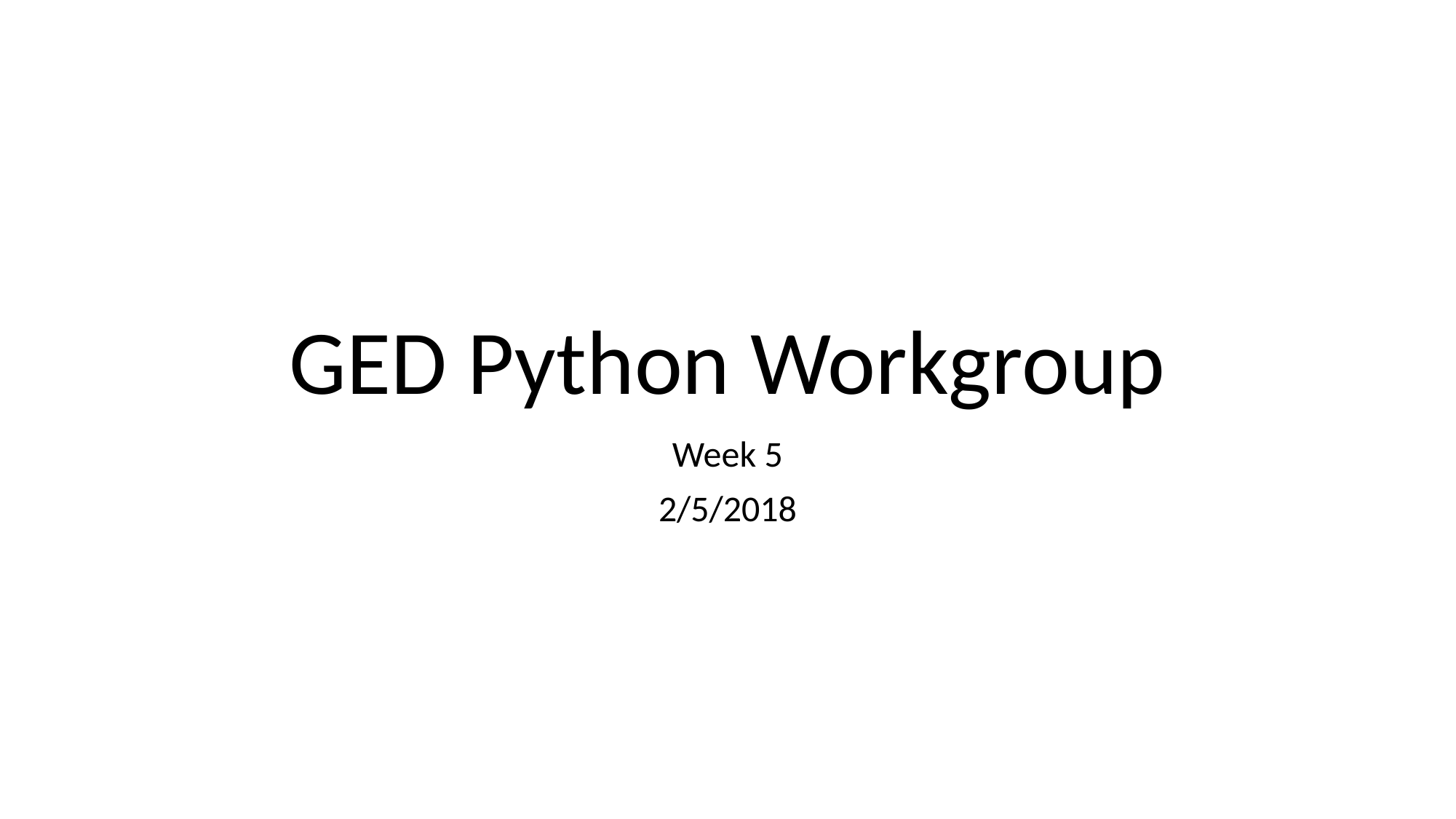

# GED Python Workgroup
Week 5
2/5/2018